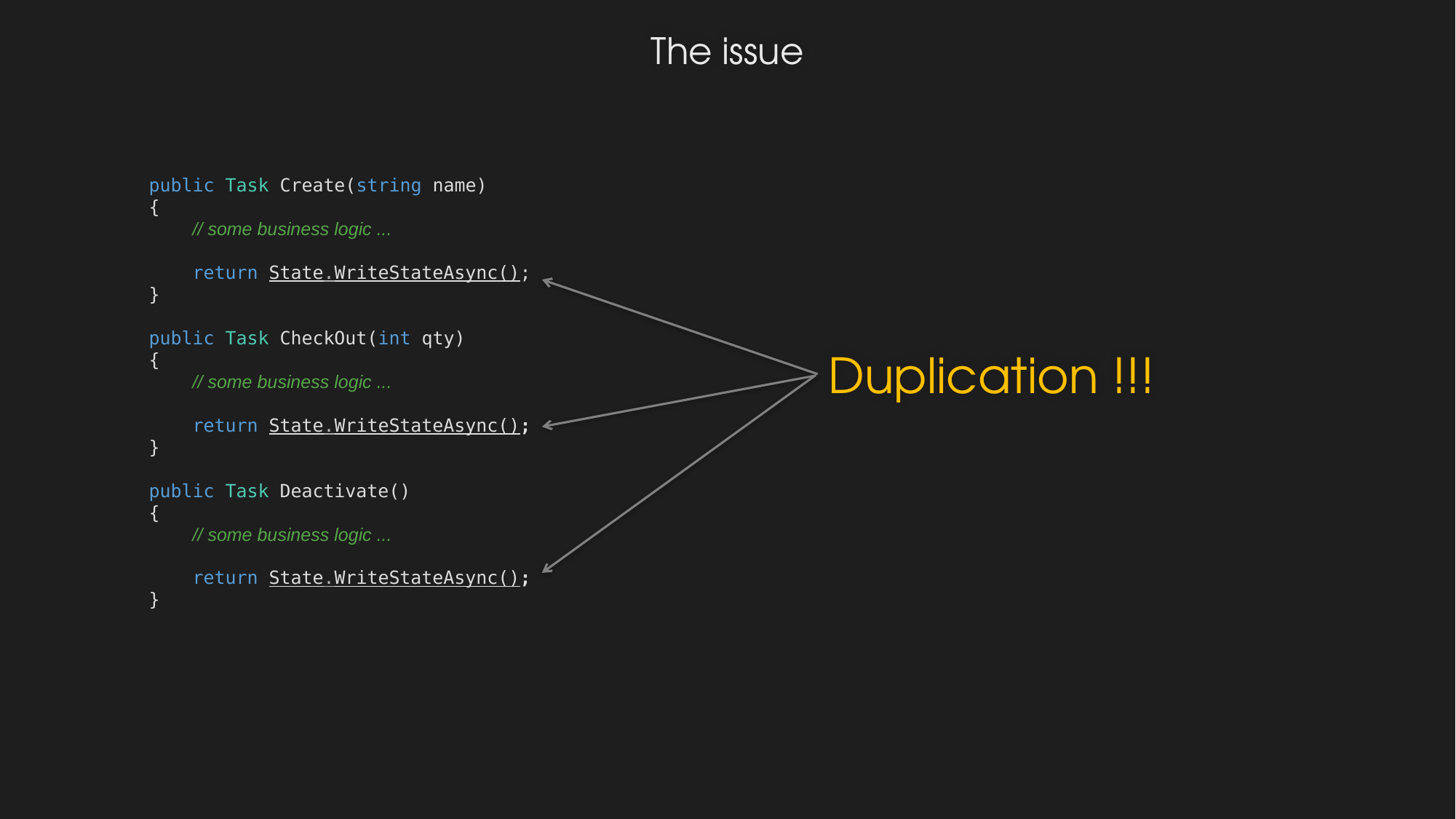

The issue
public Task Create(string name)
{
    // some business logic ...

    return State.WriteStateAsync();
}

public Task CheckOut(int qty)
{
    // some business logic ...

    return State.WriteStateAsync();
}

public Task Deactivate()
{
    // some business logic ...

    return State.WriteStateAsync();
}
Duplication !!!